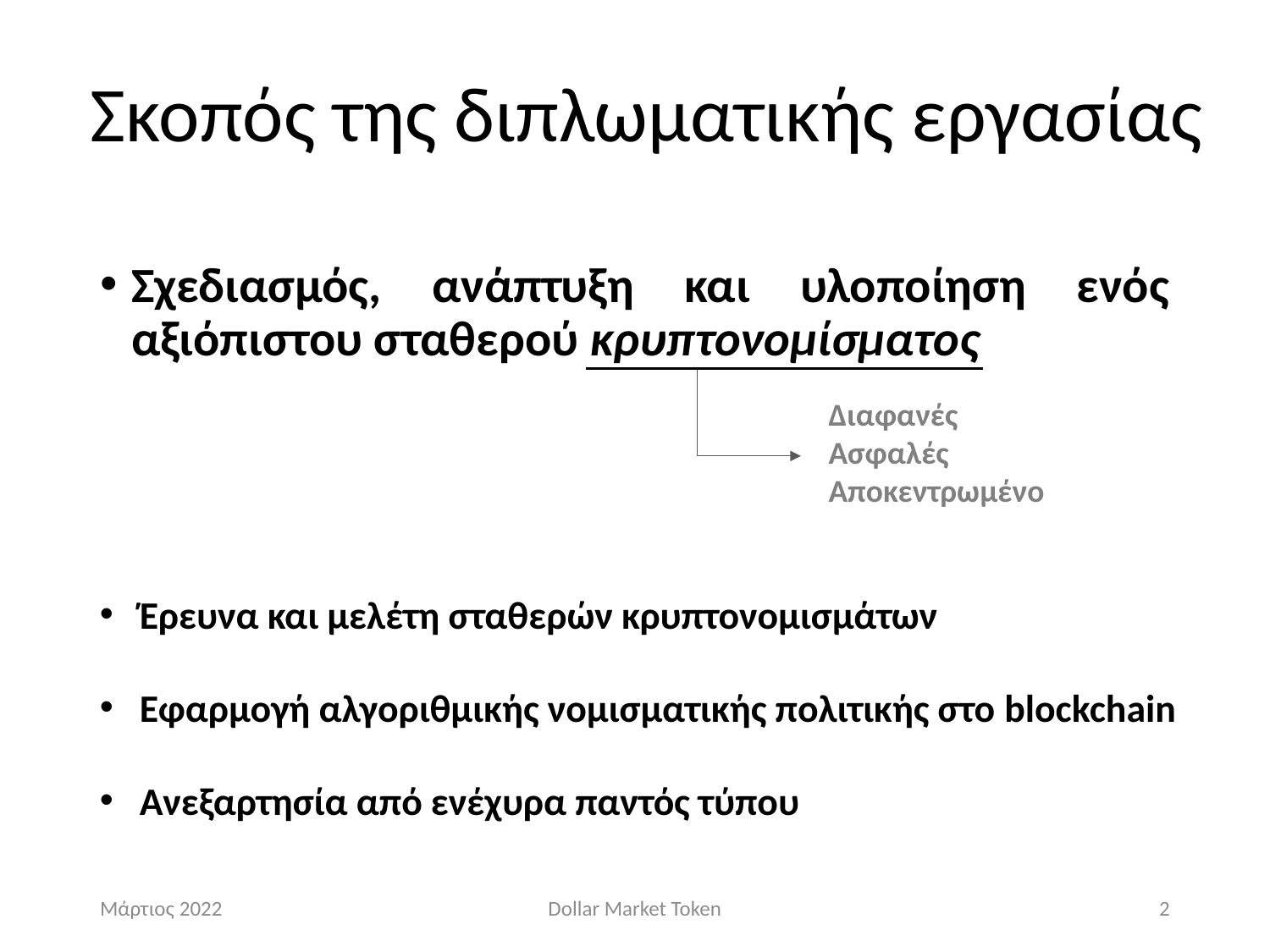

# Σκοπός της διπλωματικής εργασίας
Σχεδιασμός, ανάπτυξη και υλοποίηση ενός αξιόπιστου σταθερού κρυπτονομίσματος

Διαφανές
Ασφαλές
Αποκεντρωμένο

Έρευνα και μελέτη σταθερών κρυπτονομισμάτων

Εφαρμογή αλγοριθμικής νομισματικής πολιτικής στο blockchain

Ανεξαρτησία από ενέχυρα παντός τύπου
Μάρτιος 2022
Dollar Market Token
2